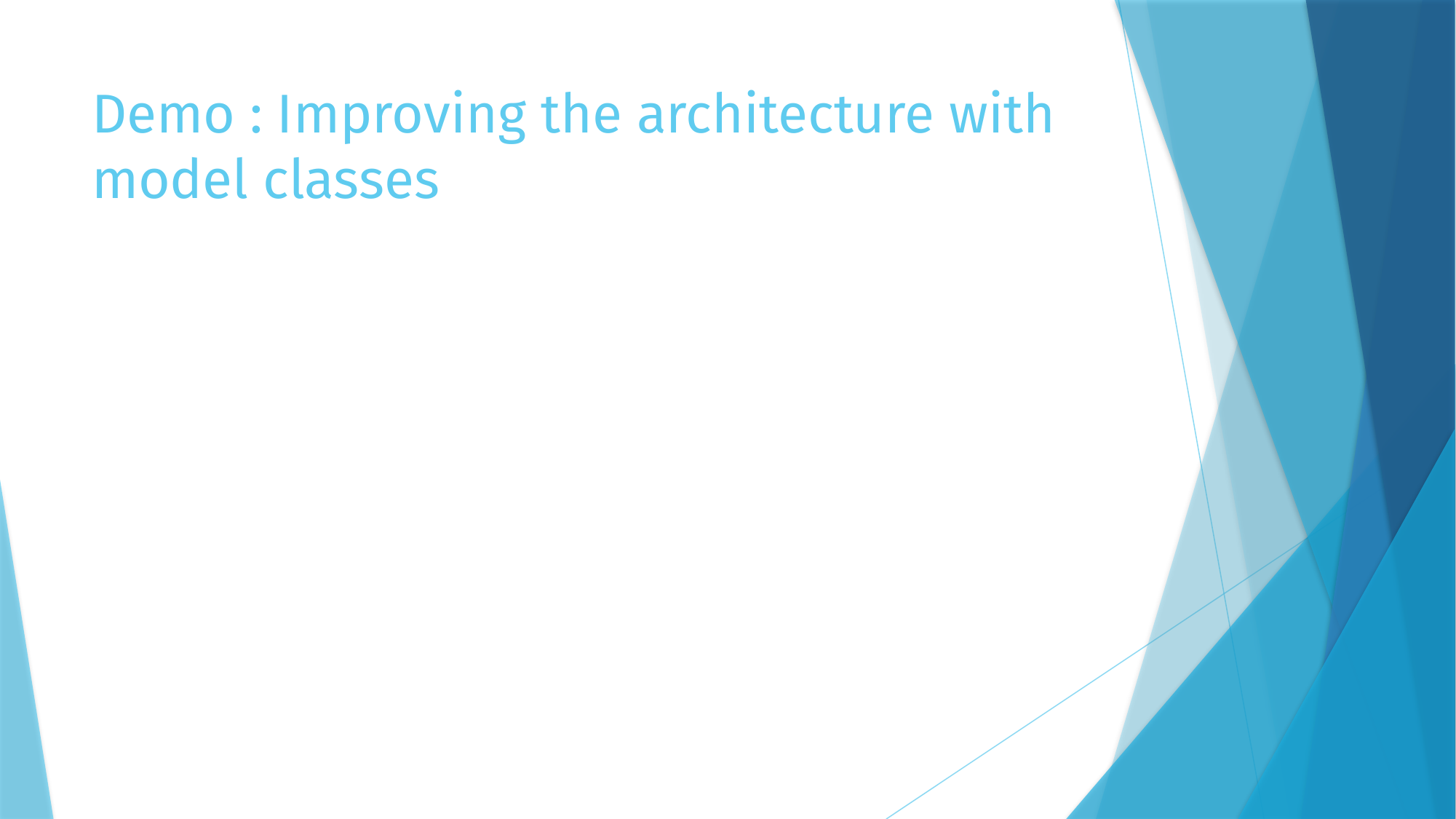

# Demo : Improving the architecture with model classes